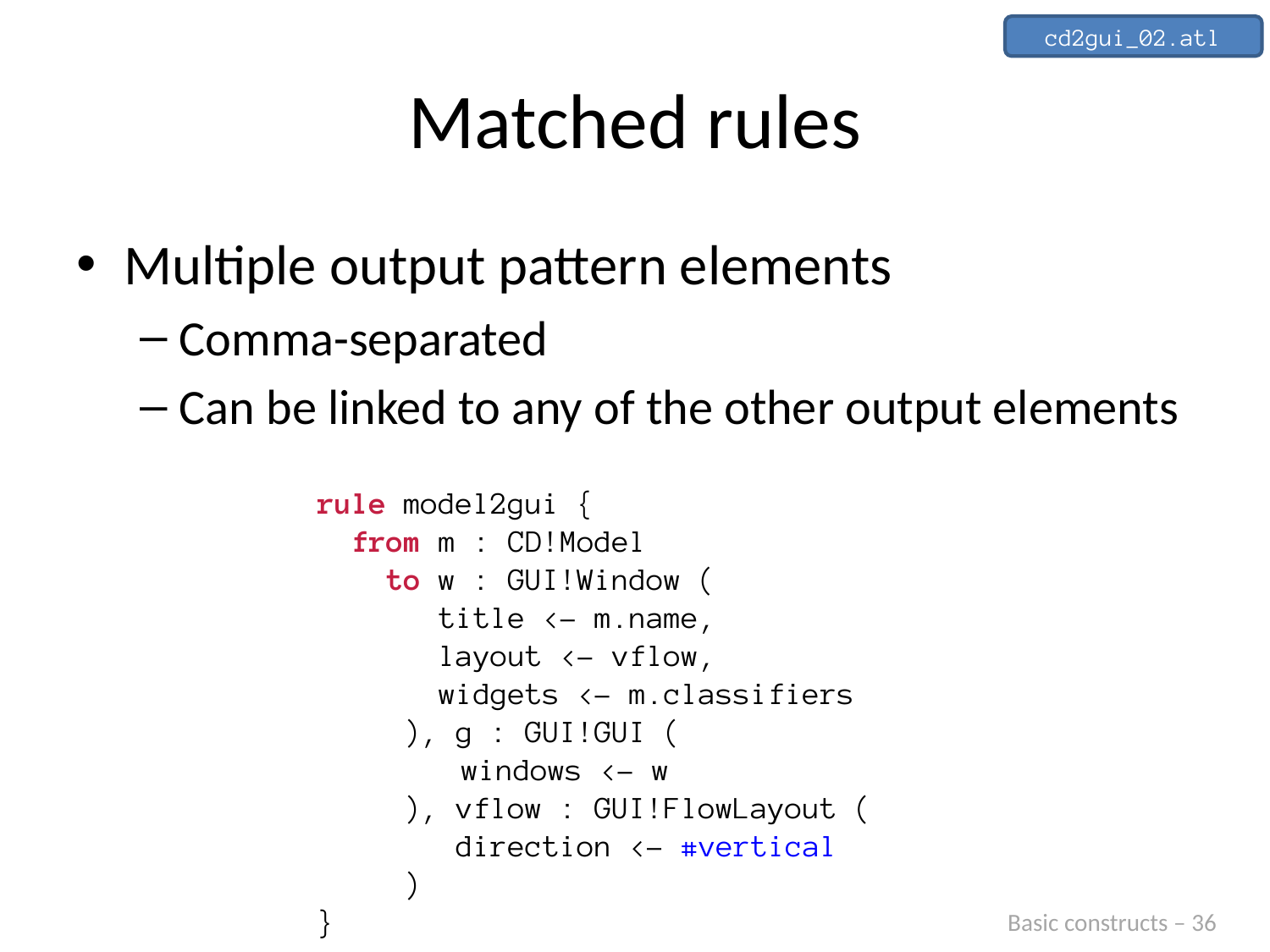

cd2gui_02.atl
# Matched rules
Multiple output pattern elements
Comma-separated
Can be linked to any of the other output elements

rule model2gui {
  from m : CD!Model
    to w : GUI!Window (
       title <- m.name,
       layout <- vflow,
       widgets <- m.classifiers
     ), g : GUI!GUI (
	 windows <- w
     ), vflow : GUI!FlowLayout (
        direction <- #vertical
     )
}
Basic constructs – 36